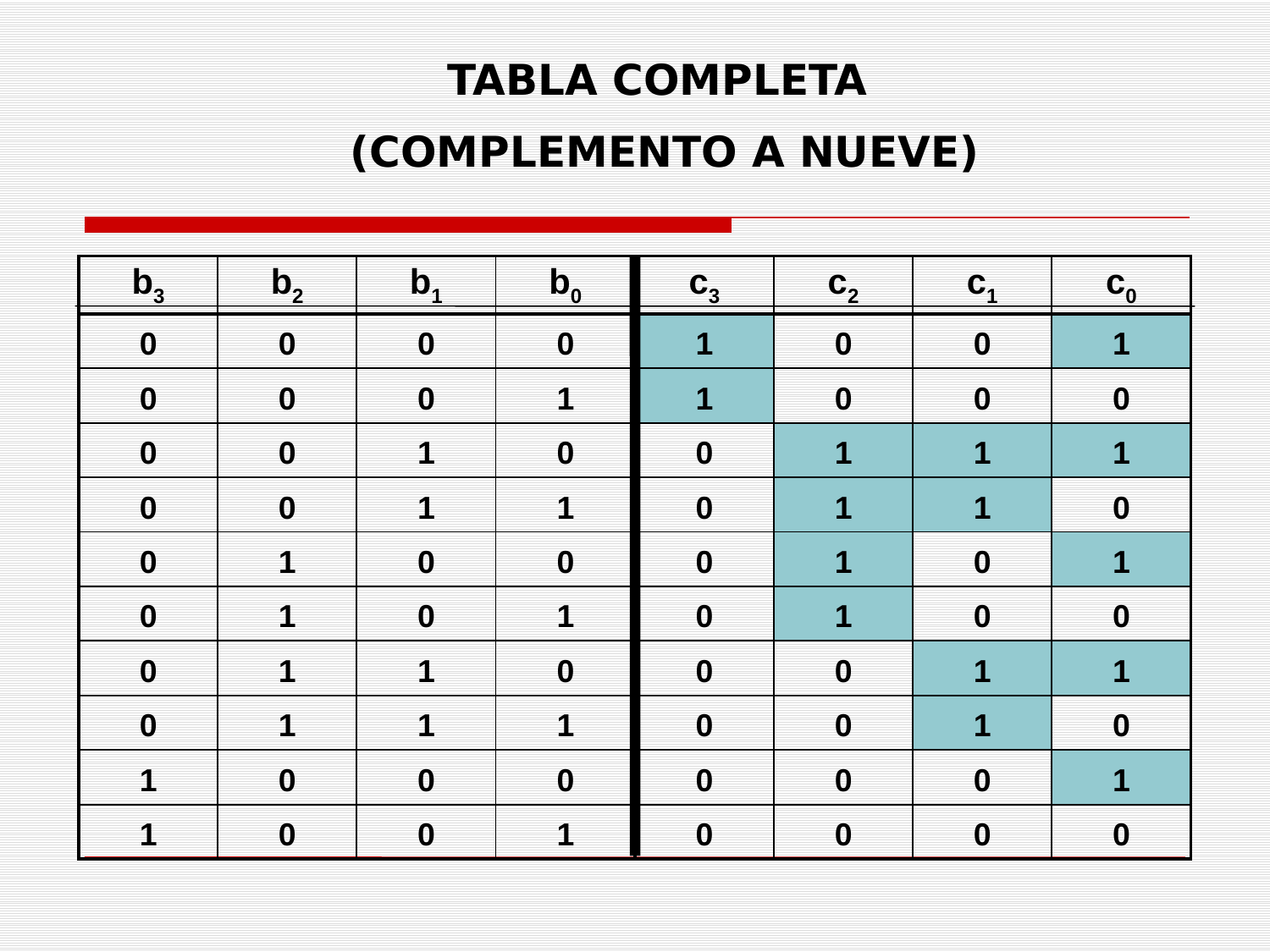

TABLA COMPLETA
(COMPLEMENTO A NUEVE)
| b3 | b2 | b1 | b0 | c3 | c2 | c1 | c0 |
| --- | --- | --- | --- | --- | --- | --- | --- |
| 0 | 0 | 0 | 0 | 1 | 0 | 0 | 1 |
| 0 | 0 | 0 | 1 | 1 | 0 | 0 | 0 |
| 0 | 0 | 1 | 0 | 0 | 1 | 1 | 1 |
| 0 | 0 | 1 | 1 | 0 | 1 | 1 | 0 |
| 0 | 1 | 0 | 0 | 0 | 1 | 0 | 1 |
| 0 | 1 | 0 | 1 | 0 | 1 | 0 | 0 |
| 0 | 1 | 1 | 0 | 0 | 0 | 1 | 1 |
| 0 | 1 | 1 | 1 | 0 | 0 | 1 | 0 |
| 1 | 0 | 0 | 0 | 0 | 0 | 0 | 1 |
| 1 | 0 | 0 | 1 | 0 | 0 | 0 | 0 |